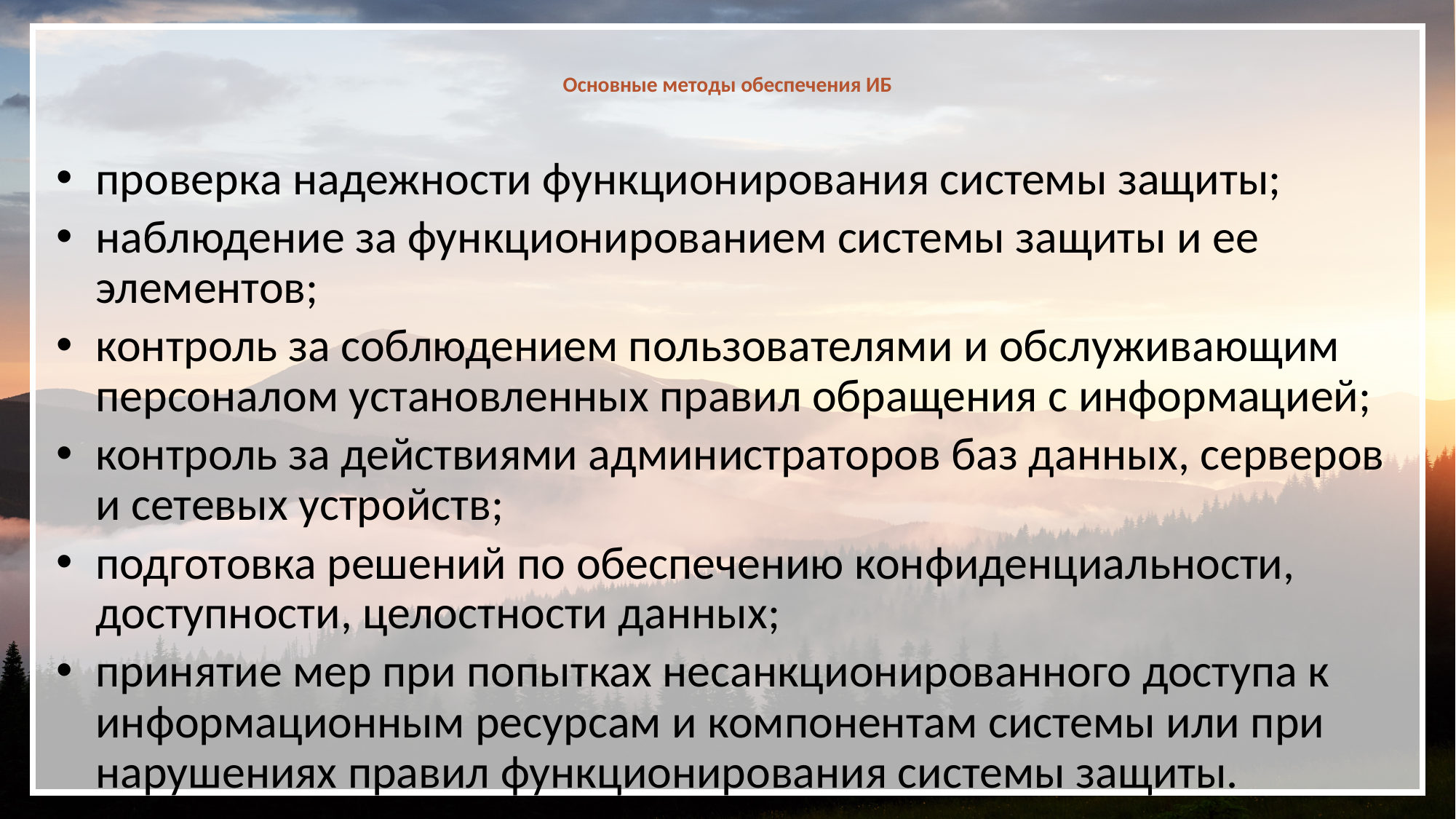

# Основные методы обеспечения ИБ
проверка надежности функционирования системы защиты;
наблюдение за функционированием системы защиты и ее элементов;
контроль за соблюдением пользователями и обслуживающим персоналом установленных правил обращения с информацией;
контроль за действиями администраторов баз данных, серверов и сетевых устройств;
подготовка решений по обеспечению конфиденциальности, доступности, целостности данных;
принятие мер при попытках несанкционированного доступа к информационным ресурсам и компонентам системы или при нарушениях правил функционирования системы защиты.